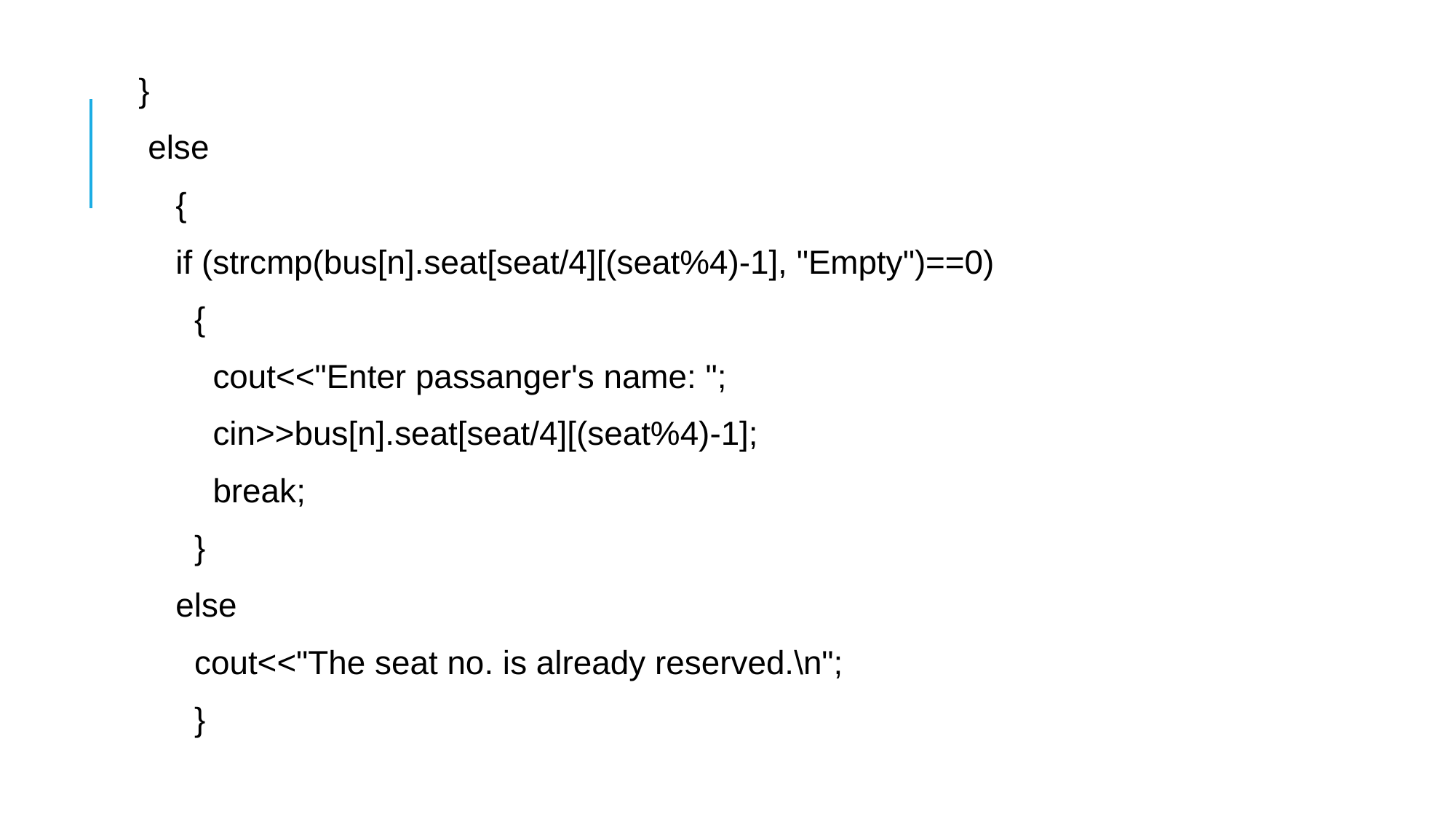

}
 else
    {
    if (strcmp(bus[n].seat[seat/4][(seat%4)-1], "Empty")==0)
      {
        cout<<"Enter passanger's name: ";
        cin>>bus[n].seat[seat/4][(seat%4)-1];
        break;
      }
    else
      cout<<"The seat no. is already reserved.\n";
      }